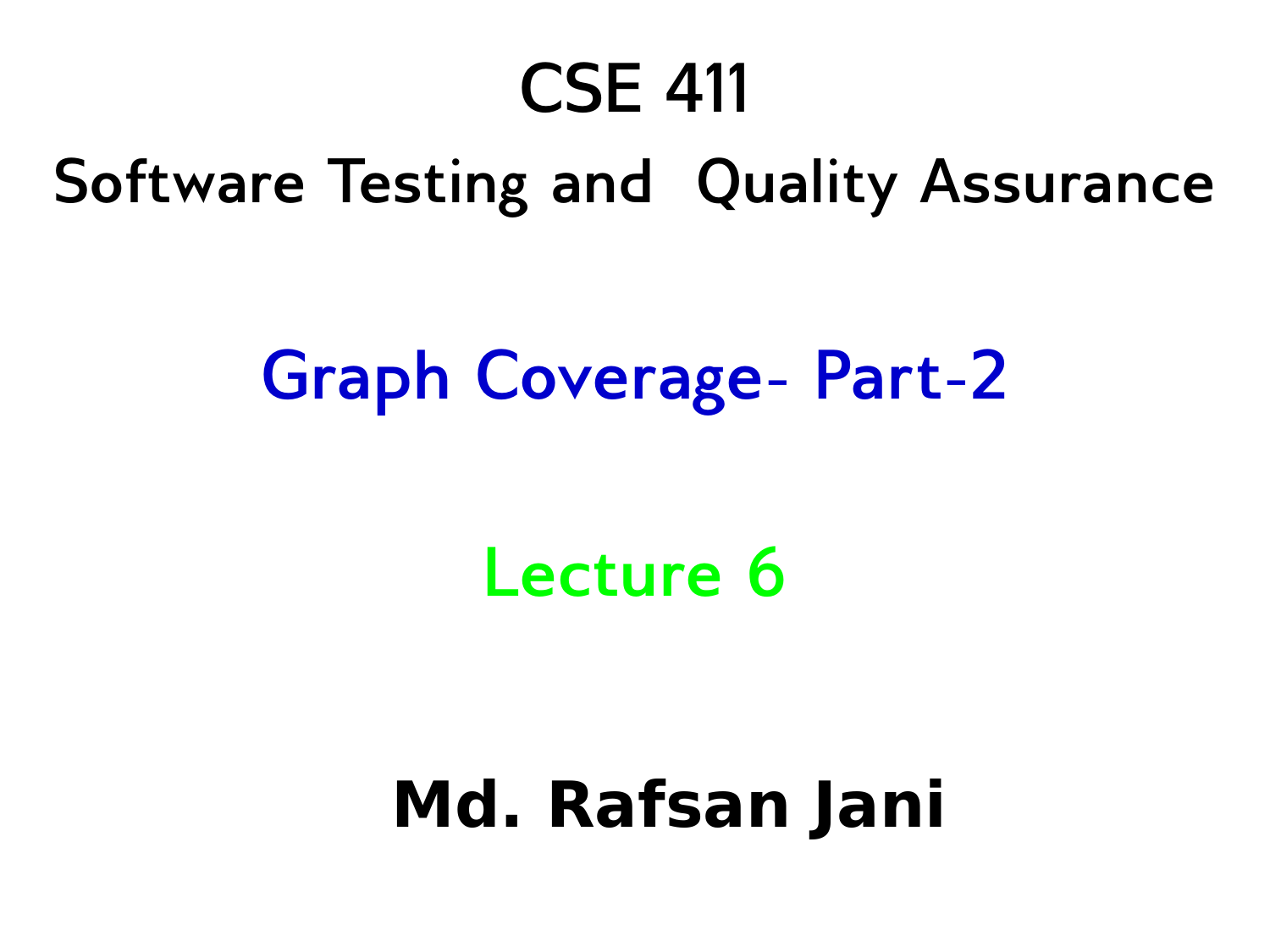

CSE 411
Software Testing and  Quality Assurance

Graph Coverage- Part-2

Lecture 6

Md. Rafsan Jani